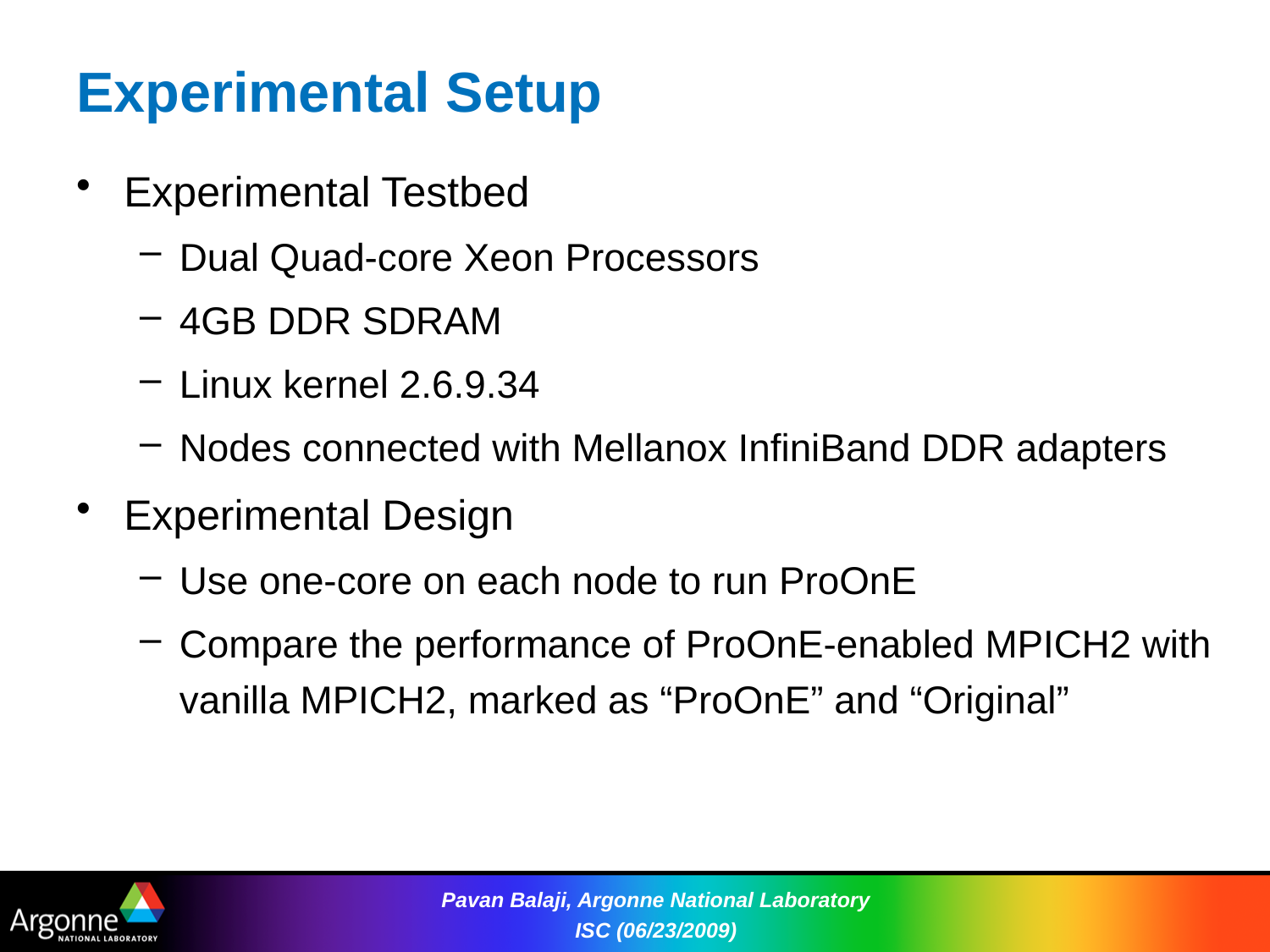

# Experimental Setup
Experimental Testbed
Dual Quad-core Xeon Processors
4GB DDR SDRAM
Linux kernel 2.6.9.34
Nodes connected with Mellanox InfiniBand DDR adapters
Experimental Design
Use one-core on each node to run ProOnE
Compare the performance of ProOnE-enabled MPICH2 with vanilla MPICH2, marked as “ProOnE” and “Original”
Pavan Balaji, Argonne National Laboratory ISC (06/23/2009)